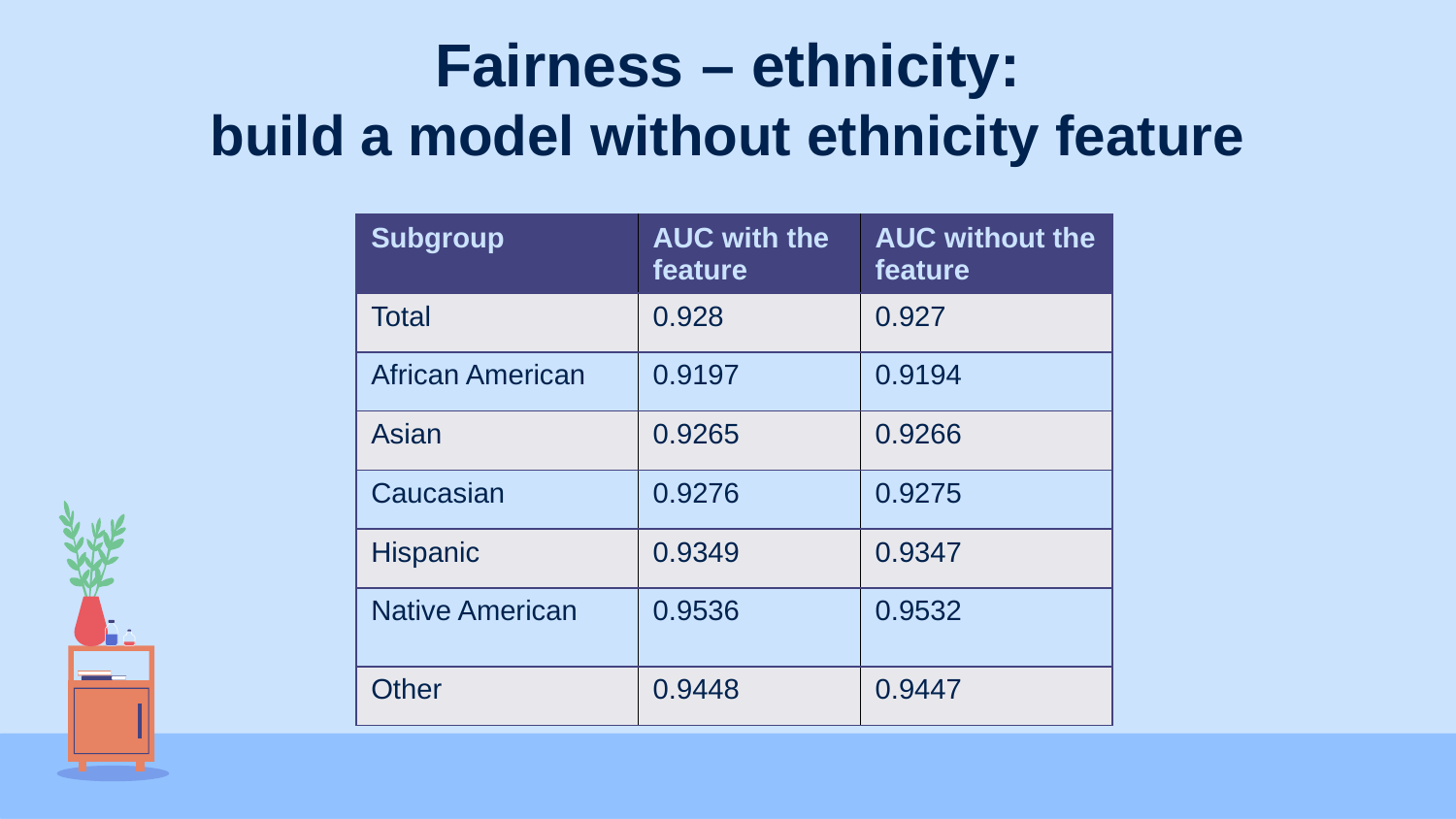

# Fairness – ethnicity: build a model without ethnicity feature
| Subgroup | AUC with the feature | AUC without the feature |
| --- | --- | --- |
| Total | 0.928 | 0.927 |
| African American | 0.9197 | 0.9194 |
| Asian | 0.9265 | 0.9266 |
| Caucasian | 0.9276 | 0.9275 |
| Hispanic | 0.9349 | 0.9347 |
| Native American | 0.9536 | 0.9532 |
| Other | 0.9448 | 0.9447 |